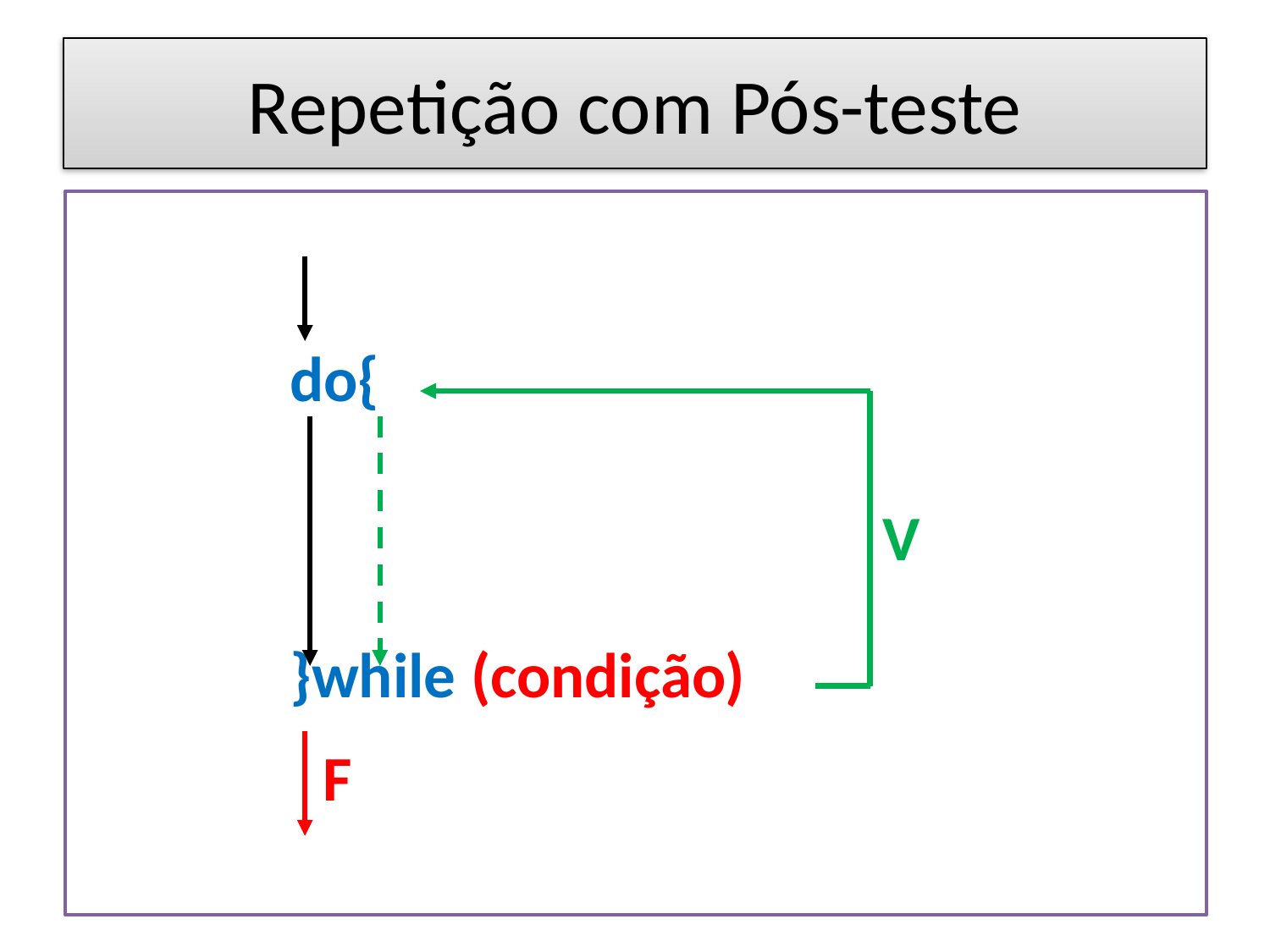

# Repetição com Pós-teste

do{

}while (condição)
V
F